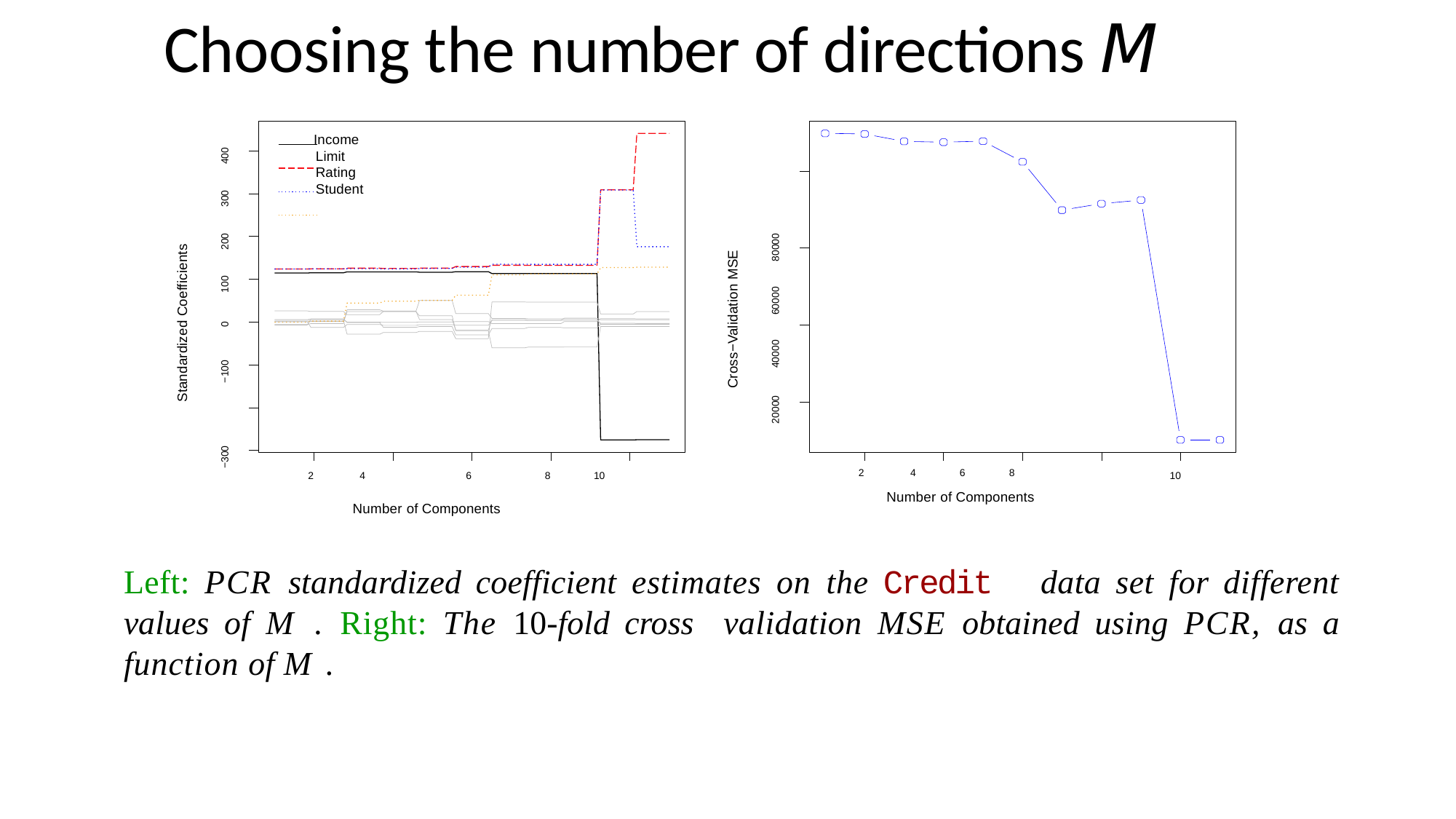

# Choosing the number of directions M

Income
 	Limit
 	Rating
 	Student

400

20000	40000	60000	80000

Standardized Coefficients

300
Cross−Validation MSE

200

100

0

−100

−300

2	4	6	8

Number of Components
10
2	4
6
8	10
Number of Components
Left: PCR standardized coefficient estimates on the Credit  data set for different values of M . Right: The 10-fold cross  validation MSE obtained using PCR, as a function of M .